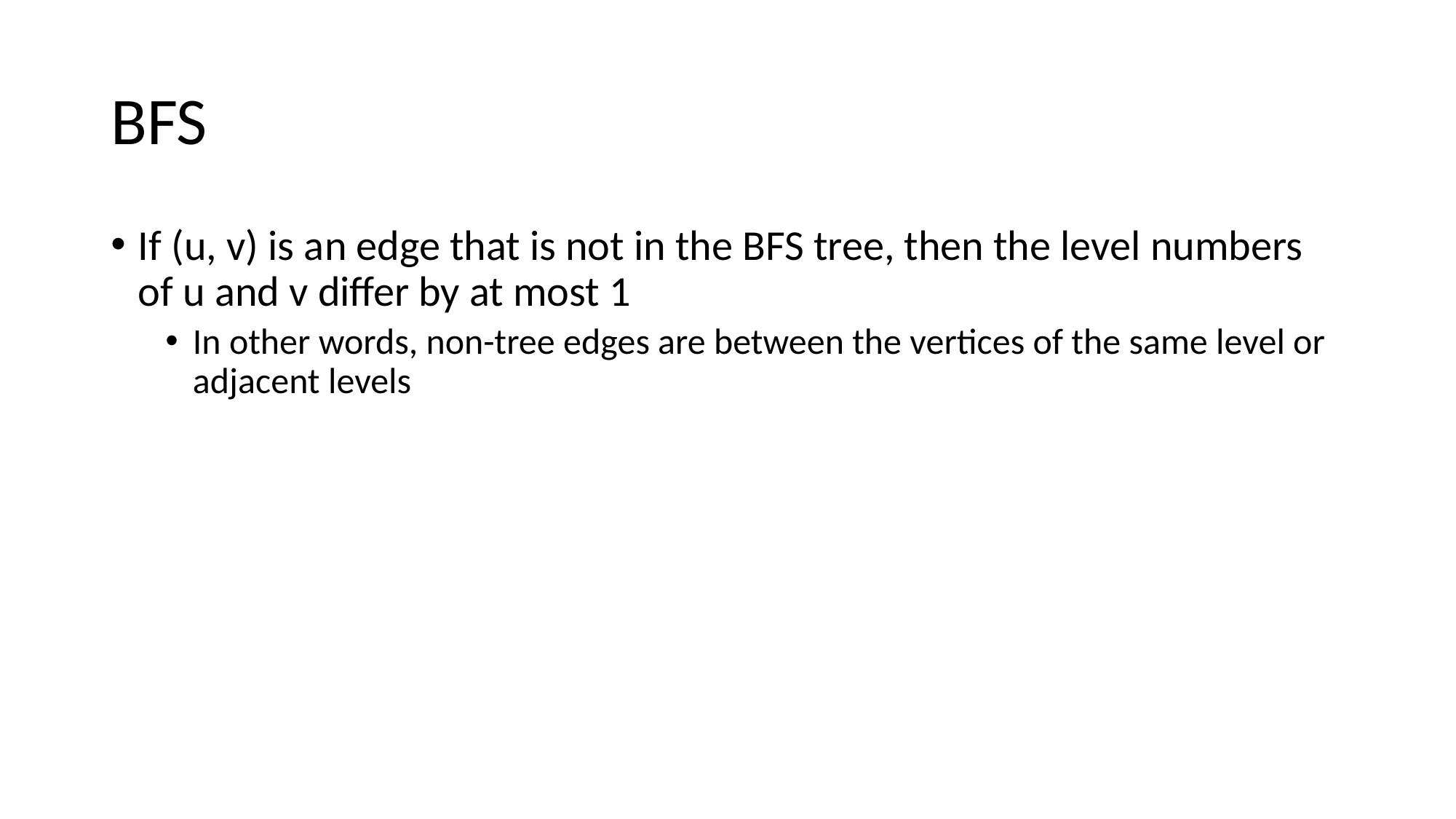

# BFS
If (u, v) is an edge that is not in the BFS tree, then the level numbers of u and v differ by at most 1
In other words, non-tree edges are between the vertices of the same level or adjacent levels